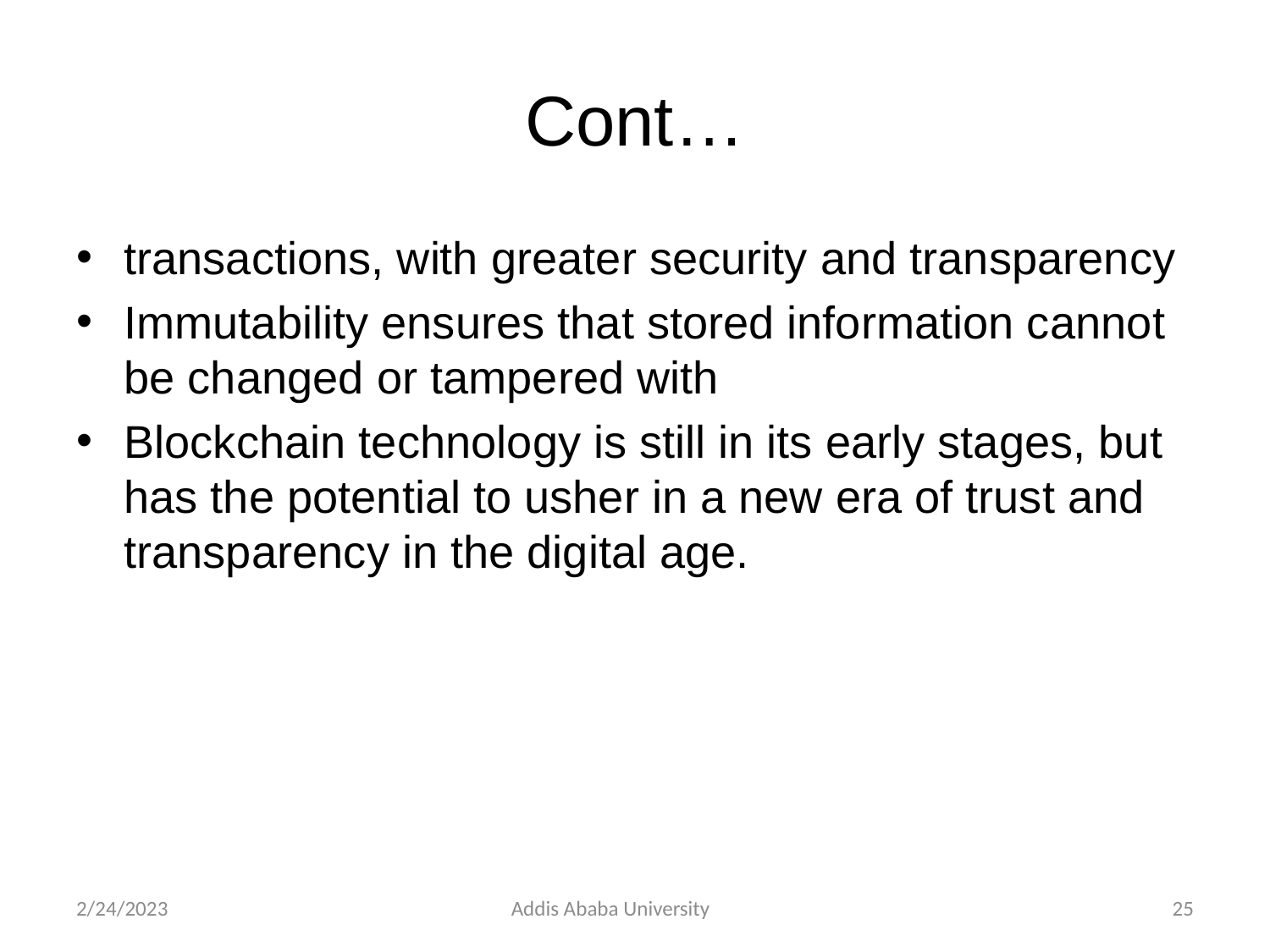

# Cont…
transactions, with greater security and transparency
Immutability ensures that stored information cannot be changed or tampered with
Blockchain technology is still in its early stages, but has the potential to usher in a new era of trust and transparency in the digital age.

2/24/2023
Addis Ababa University
25